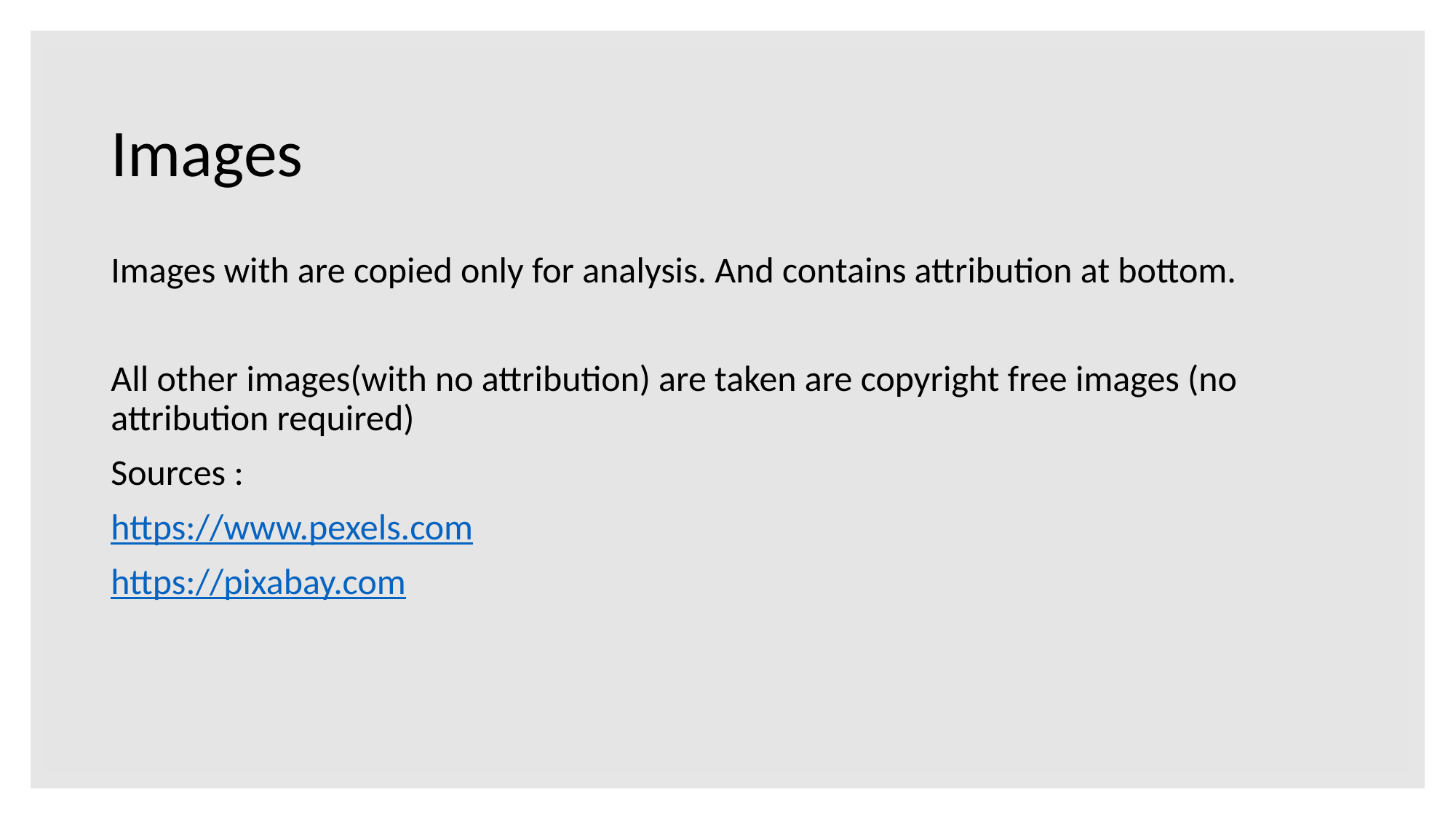

# Images
Images with are copied only for analysis. And contains attribution at bottom.

All other images(with no attribution) are taken are copyright free images (no attribution required)
Sources :
https://www.pexels.com
https://pixabay.com